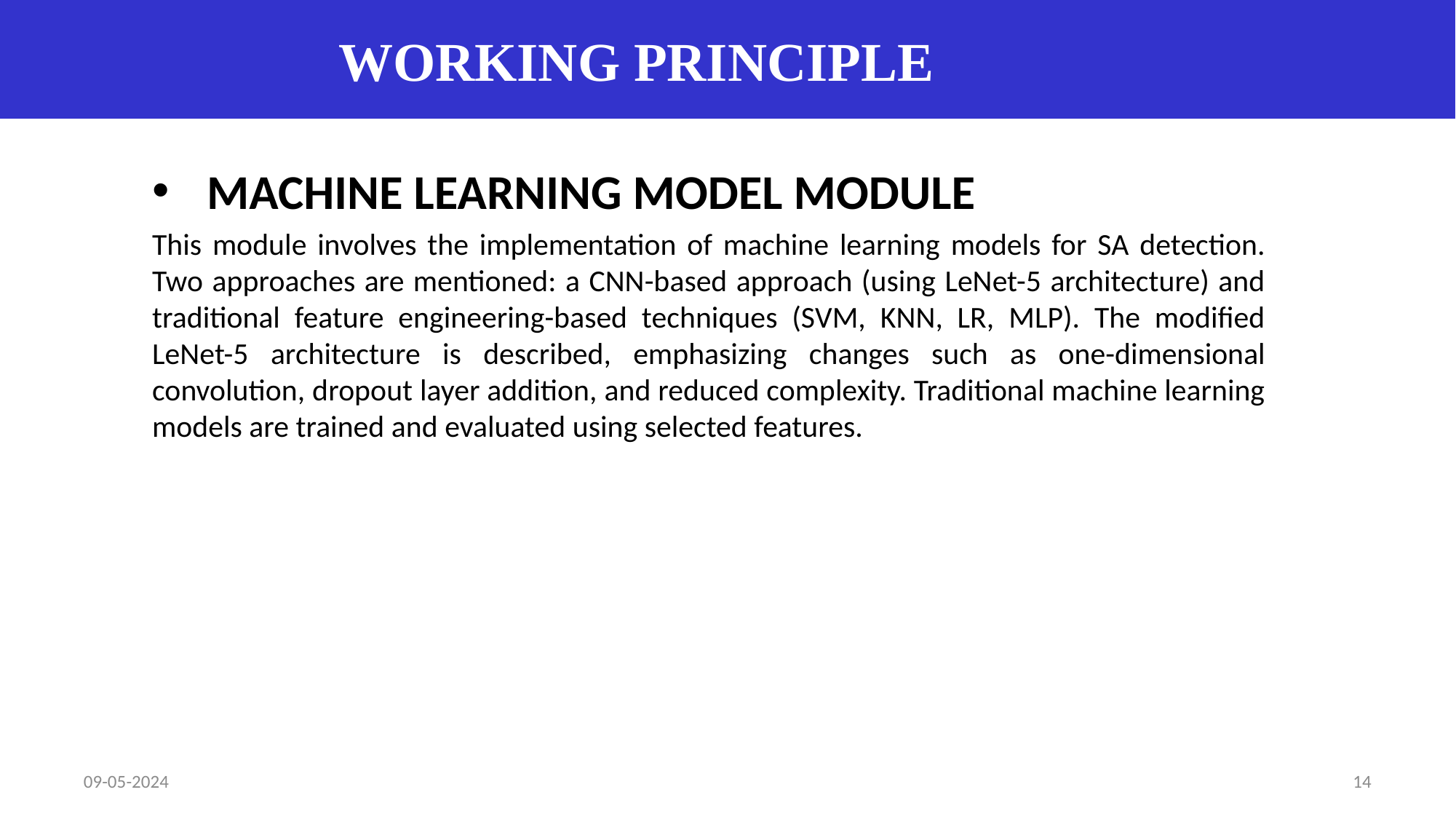

WORKING PRINCIPLE
MACHINE LEARNING MODEL MODULE
This module involves the implementation of machine learning models for SA detection. Two approaches are mentioned: a CNN-based approach (using LeNet-5 architecture) and traditional feature engineering-based techniques (SVM, KNN, LR, MLP). The modified LeNet-5 architecture is described, emphasizing changes such as one-dimensional convolution, dropout layer addition, and reduced complexity. Traditional machine learning models are trained and evaluated using selected features.

09-05-2024
14